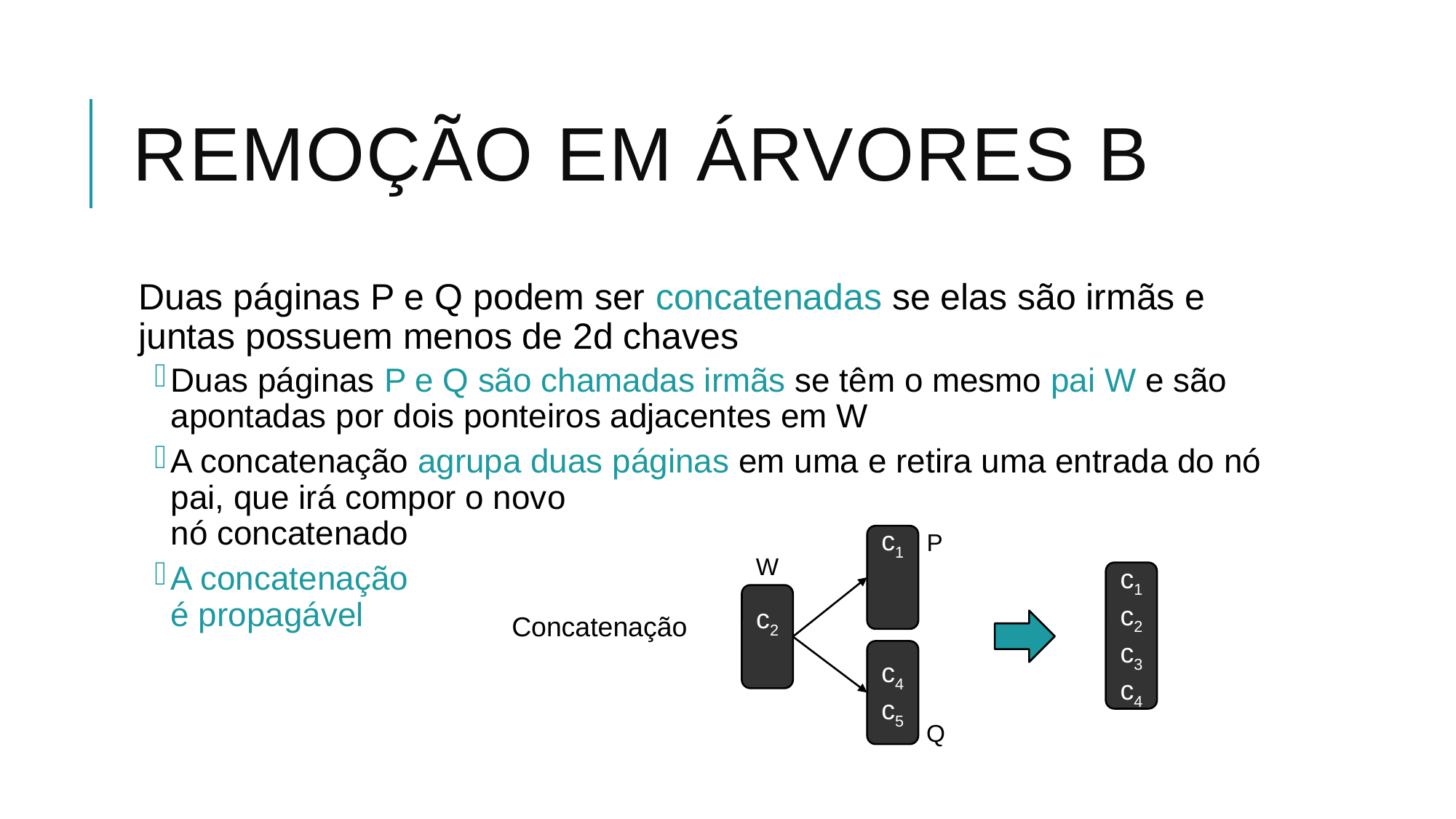

# Remoção em Árvores B
Duas páginas P e Q podem ser concatenadas se elas são irmãs e juntas possuem menos de 2d chaves
Duas páginas P e Q são chamadas irmãs se têm o mesmo pai W e são apontadas por dois ponteiros adjacentes em W
A concatenação agrupa duas páginas em uma e retira uma entrada do nó pai, que irá compor o novo
nó concatenado
A concatenação
é propagável
P
c1

c2

c4
c5
W
c1
c2
c3
c4
Concatenação

Q